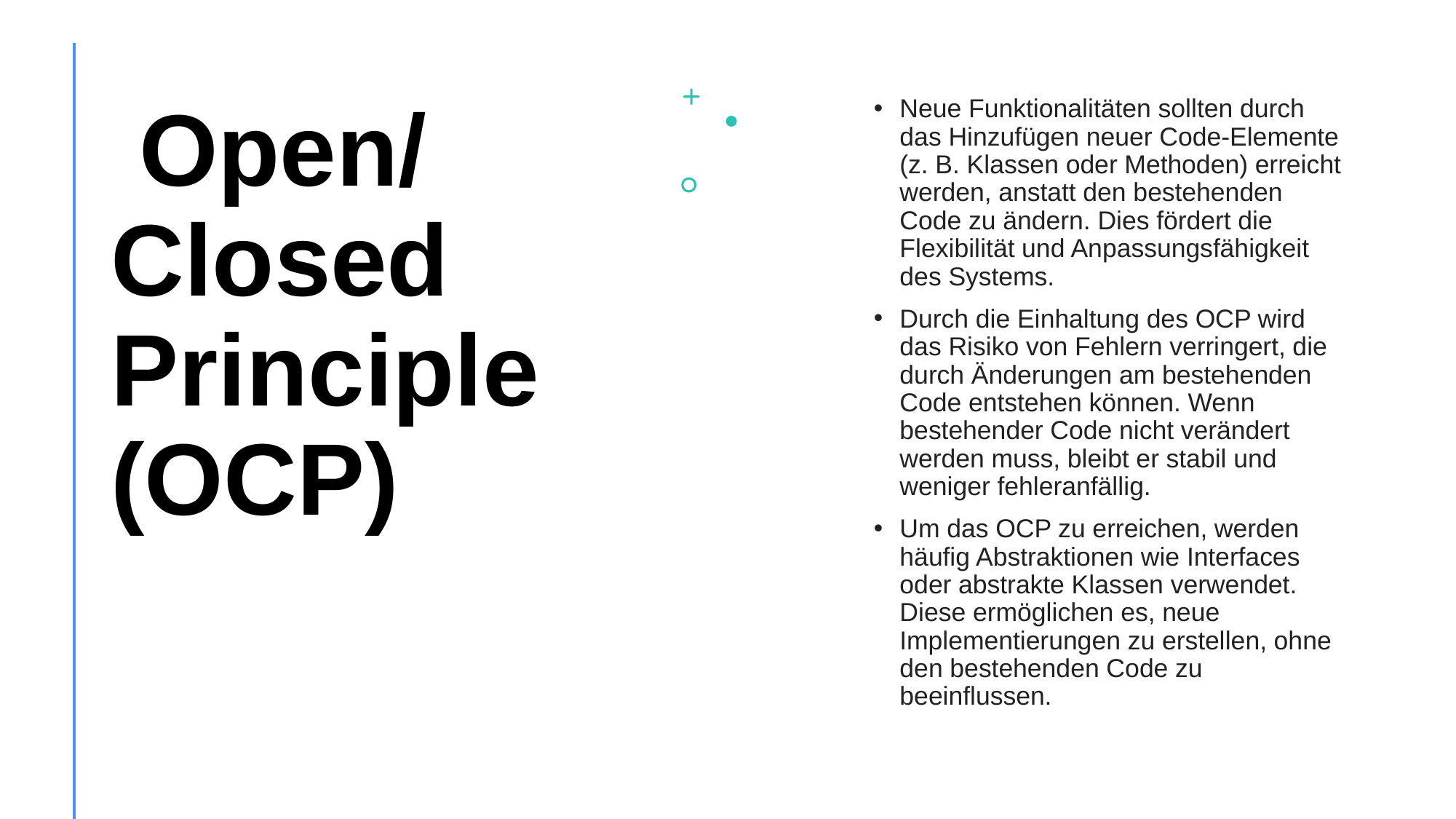

# Open/Closed Principle (OCP)
Neue Funktionalitäten sollten durch das Hinzufügen neuer Code-Elemente (z. B. Klassen oder Methoden) erreicht werden, anstatt den bestehenden Code zu ändern. Dies fördert die Flexibilität und Anpassungsfähigkeit des Systems.
Durch die Einhaltung des OCP wird das Risiko von Fehlern verringert, die durch Änderungen am bestehenden Code entstehen können. Wenn bestehender Code nicht verändert werden muss, bleibt er stabil und weniger fehleranfällig.
Um das OCP zu erreichen, werden häufig Abstraktionen wie Interfaces oder abstrakte Klassen verwendet. Diese ermöglichen es, neue Implementierungen zu erstellen, ohne den bestehenden Code zu beeinflussen.